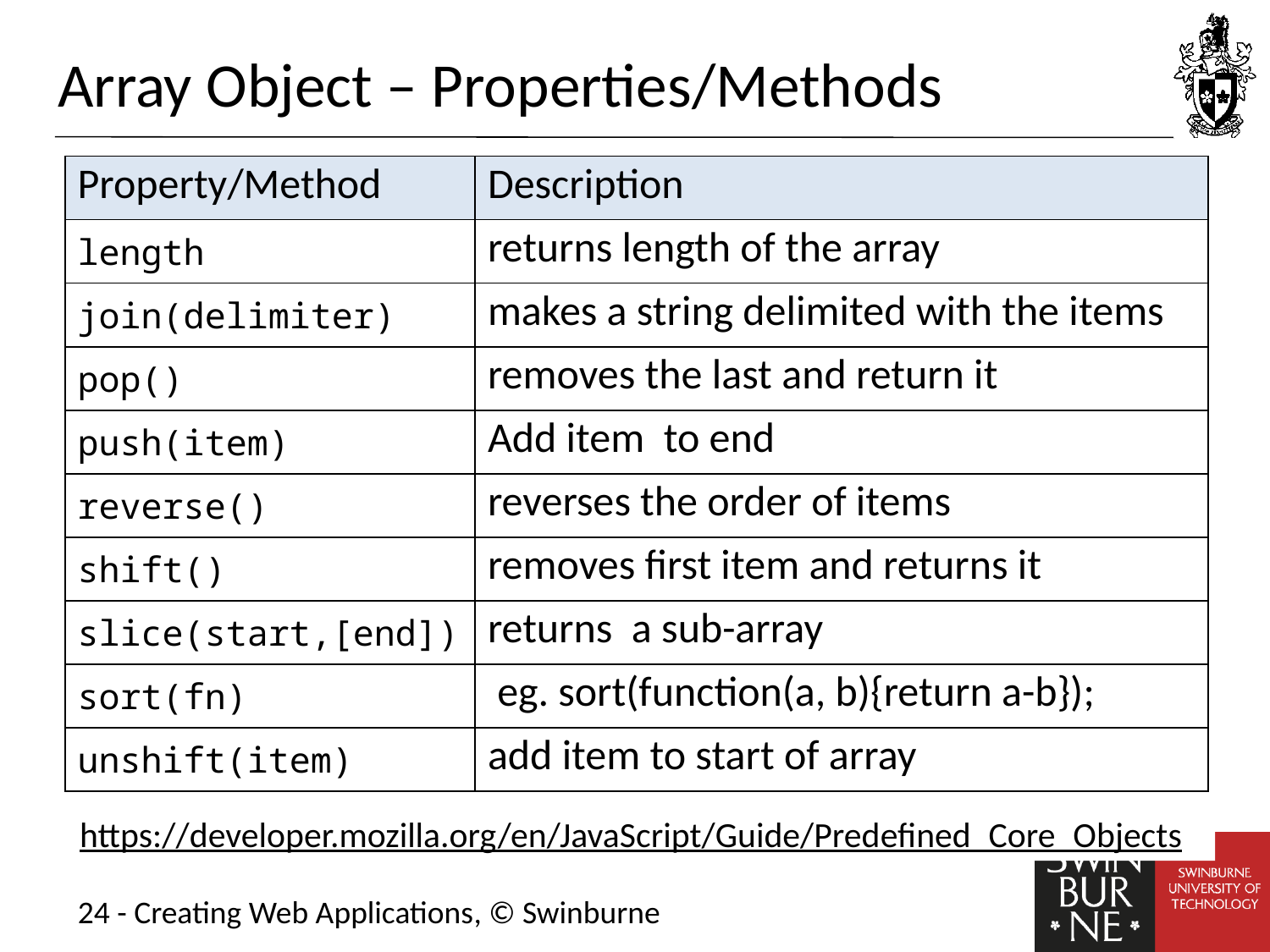

# Array Object – Properties/Methods

| Property/Method | Description |
| --- | --- |
| length | returns length of the array |
| join(delimiter) | makes a string delimited with the items |
| pop() | removes the last and return it |
| push(item) | Add item to end |
| reverse() | reverses the order of items |
| shift() | removes first item and returns it |
| slice(start,[end]) | returns a sub-array |
| sort(fn) | eg. sort(function(a, b){return a-b}); |
| unshift(item) | add item to start of array |
https://developer.mozilla.org/en/JavaScript/Guide/Predefined_Core_Objects